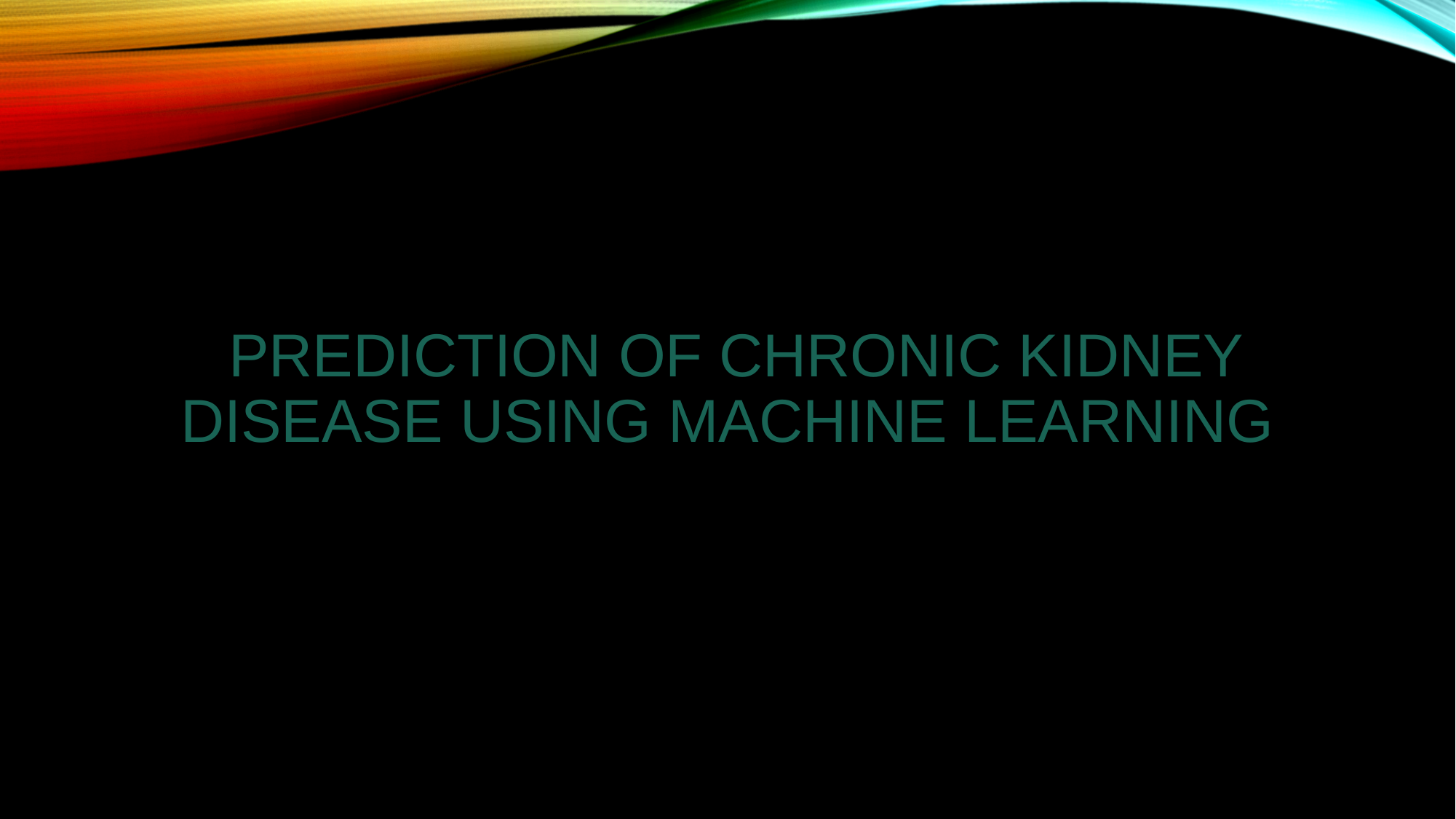

# prediction of chronic kidney disease using machine learning